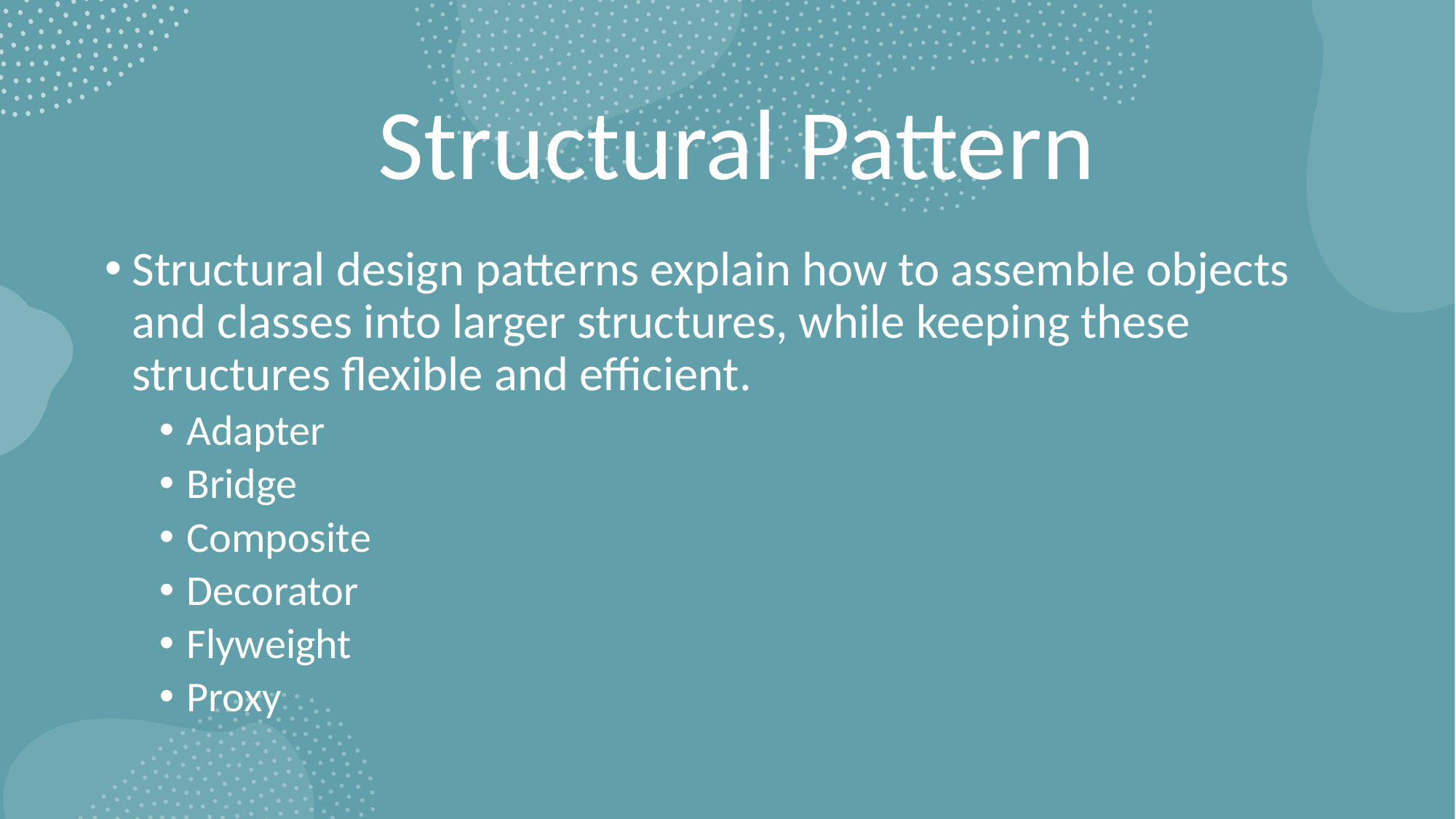

# Structural Pattern
Structural design patterns explain how to assemble objects and classes into larger structures, while keeping these structures flexible and efficient.
Adapter
Bridge
Composite
Decorator
Flyweight
Proxy